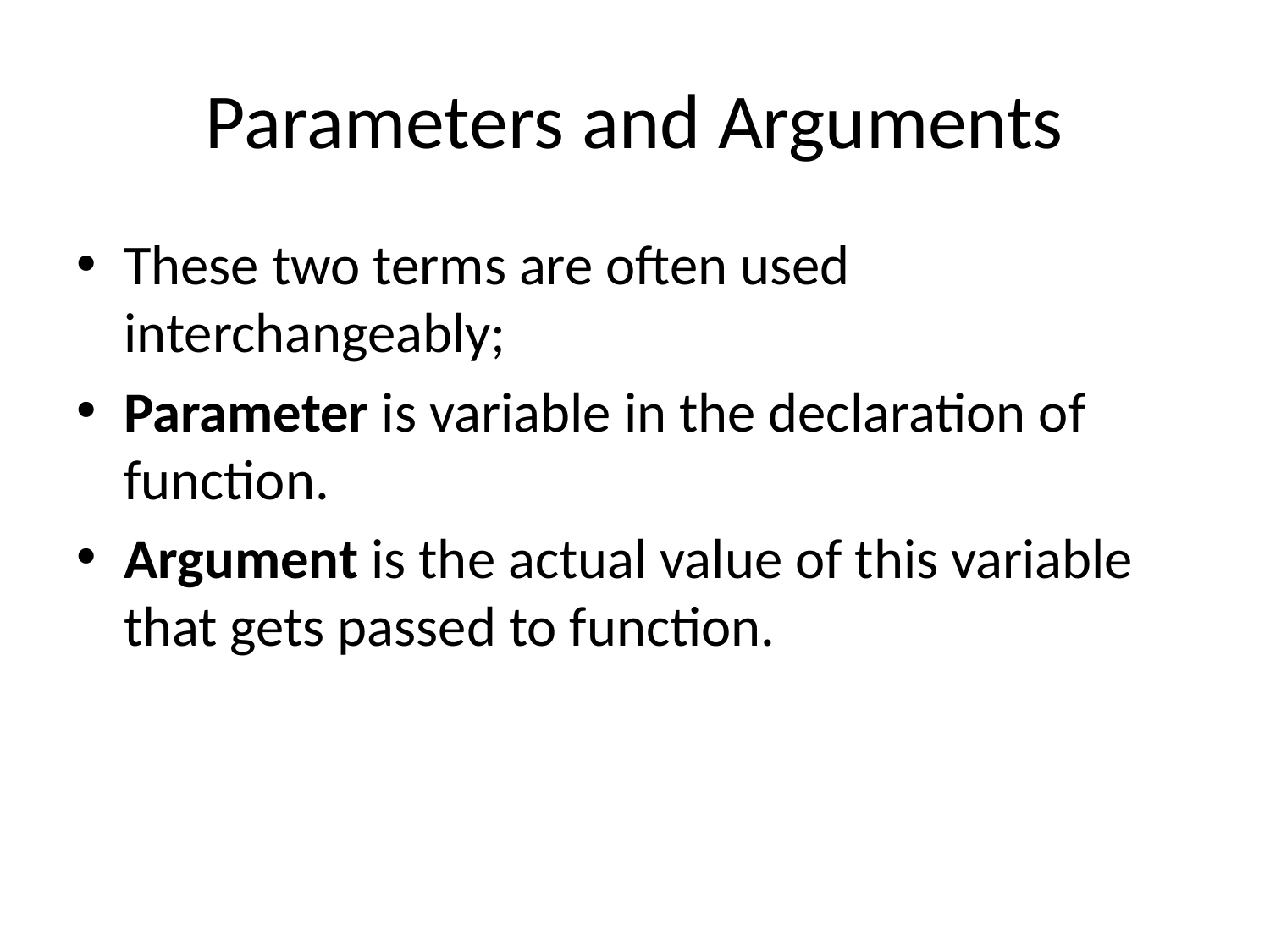

# Parameters and Arguments
These two terms are often used interchangeably;
Parameter is variable in the declaration of function.
Argument is the actual value of this variable that gets passed to function.